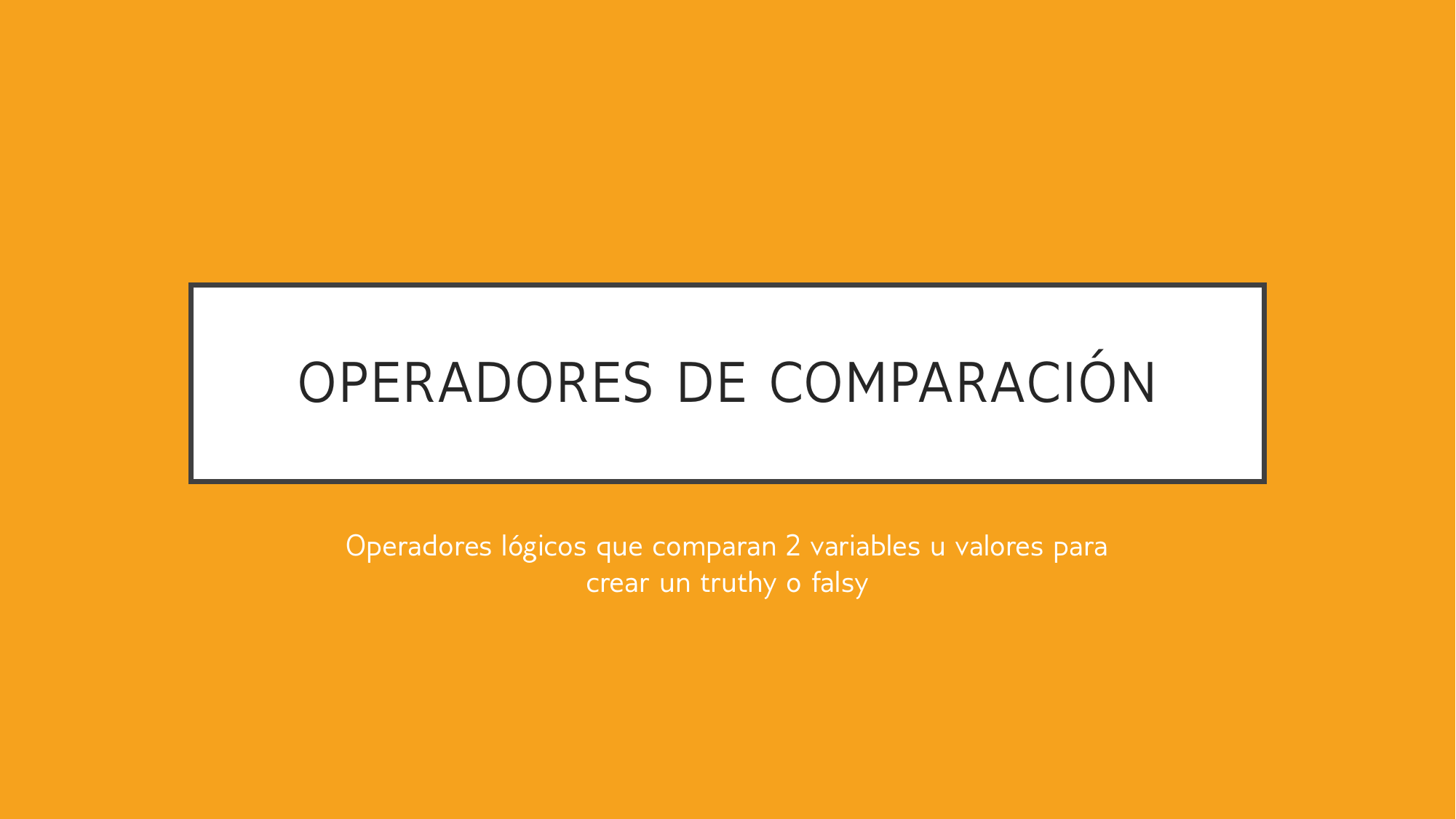

# Operadores de comparación
Operadores lógicos que comparan 2 variables u valores para crear un truthy o falsy